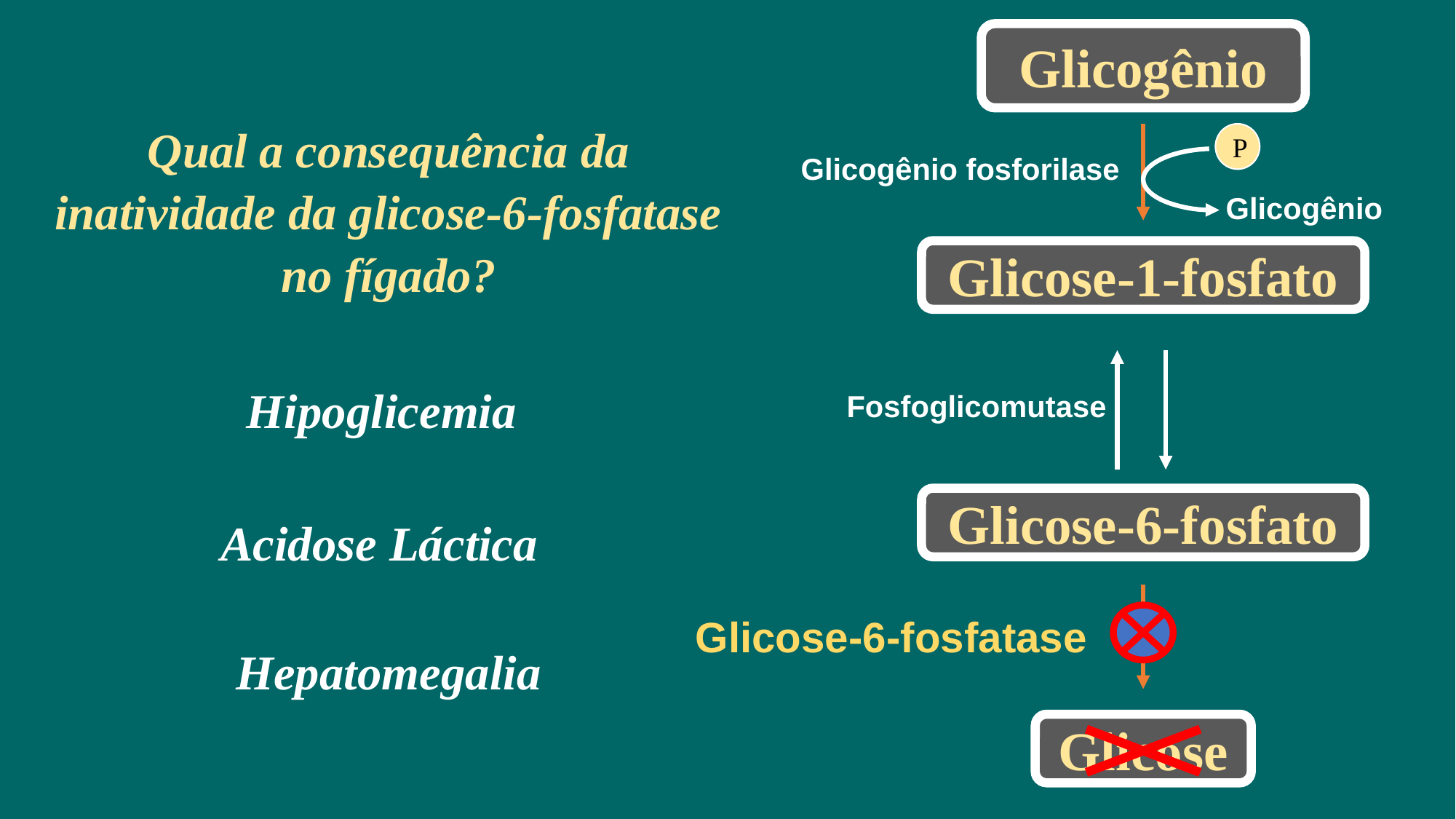

Glicogênio
Qual a consequência da inatividade da glicose-6-fosfatase no fígado?
P
Glicogênio fosforilase

Glicogênio
Glicose-1-fosfato
Hipoglicemia
Fosfoglicomutase
Glicose-6-fosfato
Acidose Láctica
Glicose-6-fosfatase

Hepatomegalia

Glicose